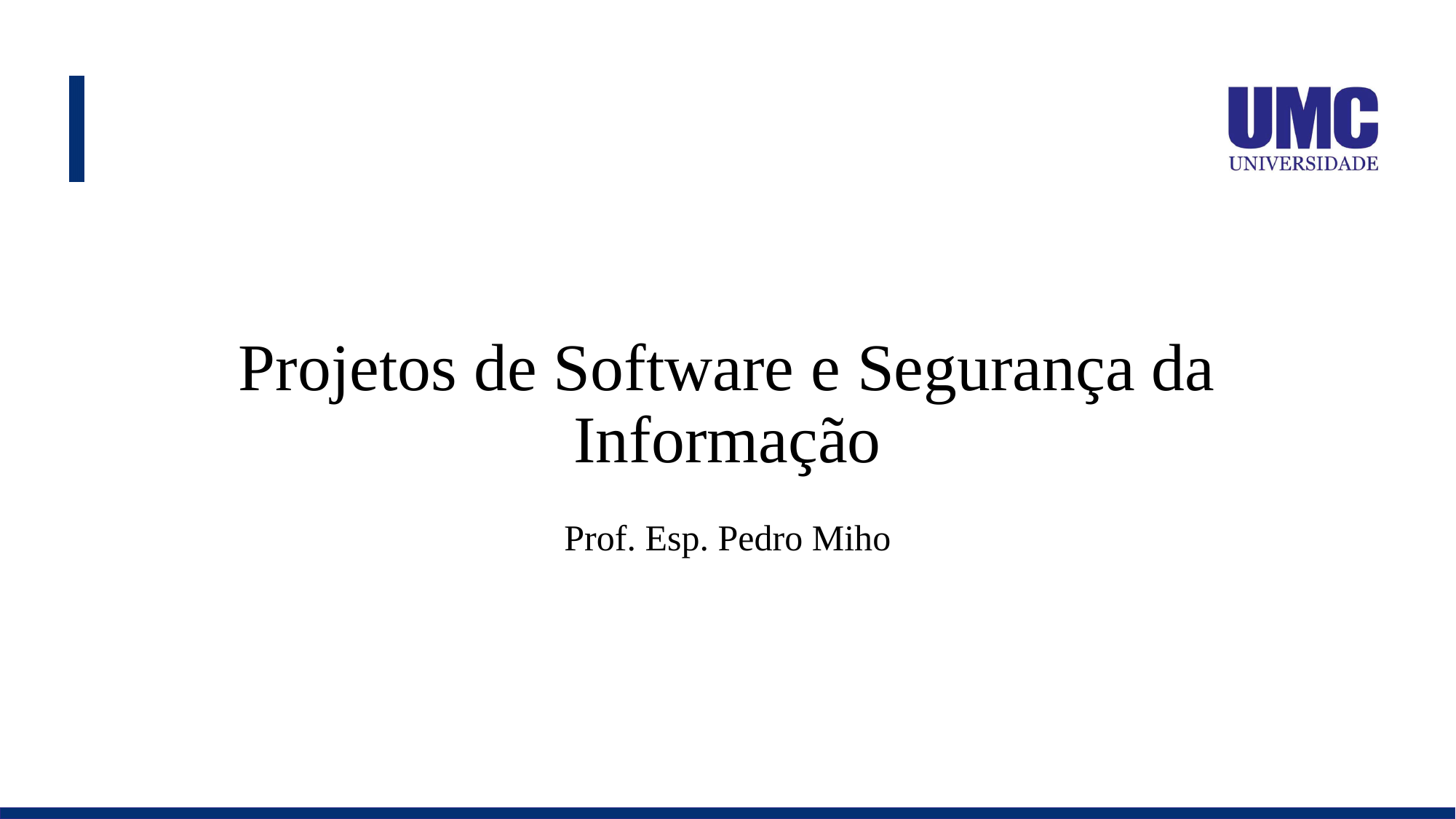

# Projetos de Software e Segurança da Informação
Prof. Esp. Pedro Miho